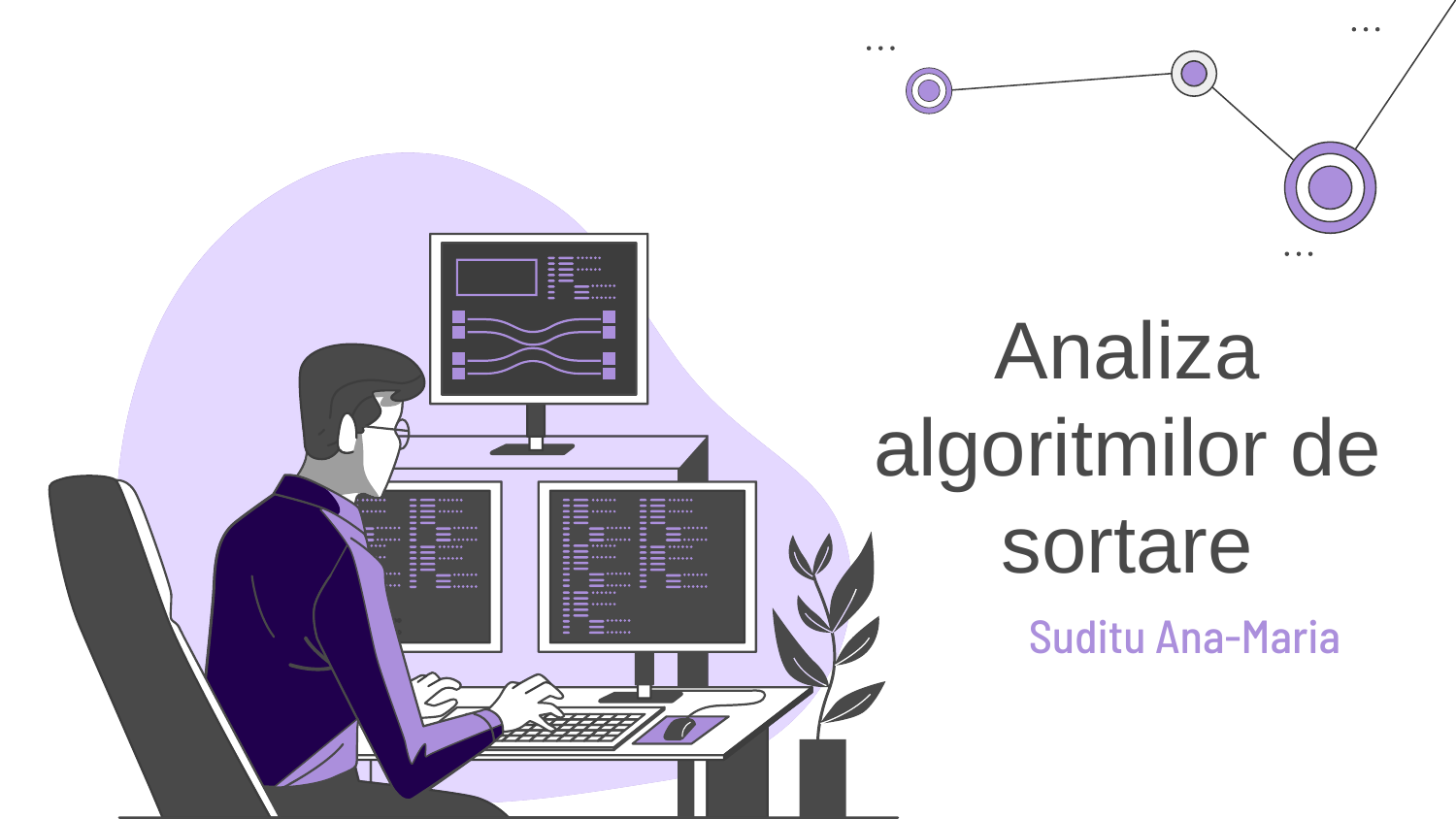

# Analiza algoritmilor de sortare
Suditu Ana-Maria